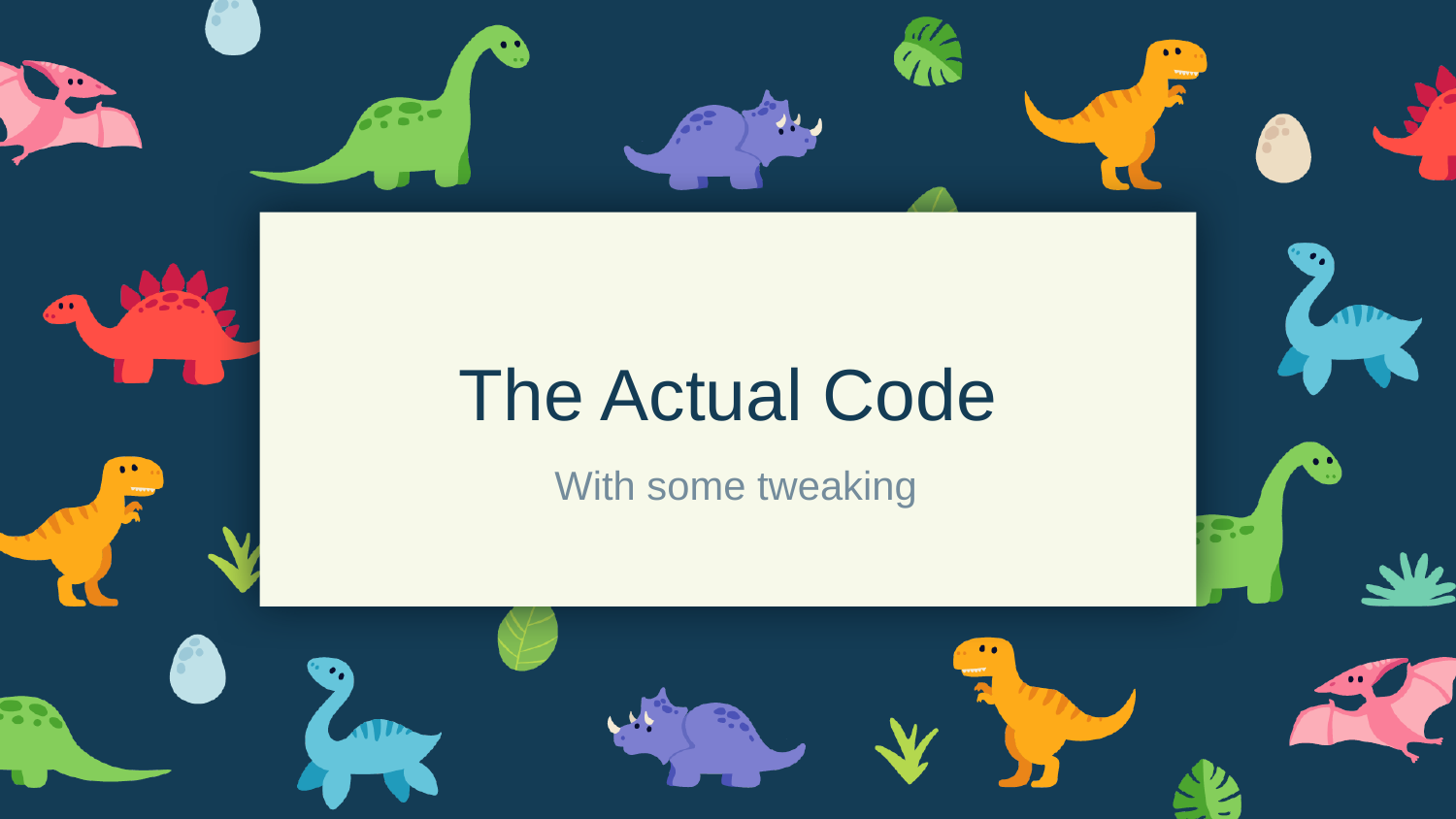

# The Actual Code
With some tweaking